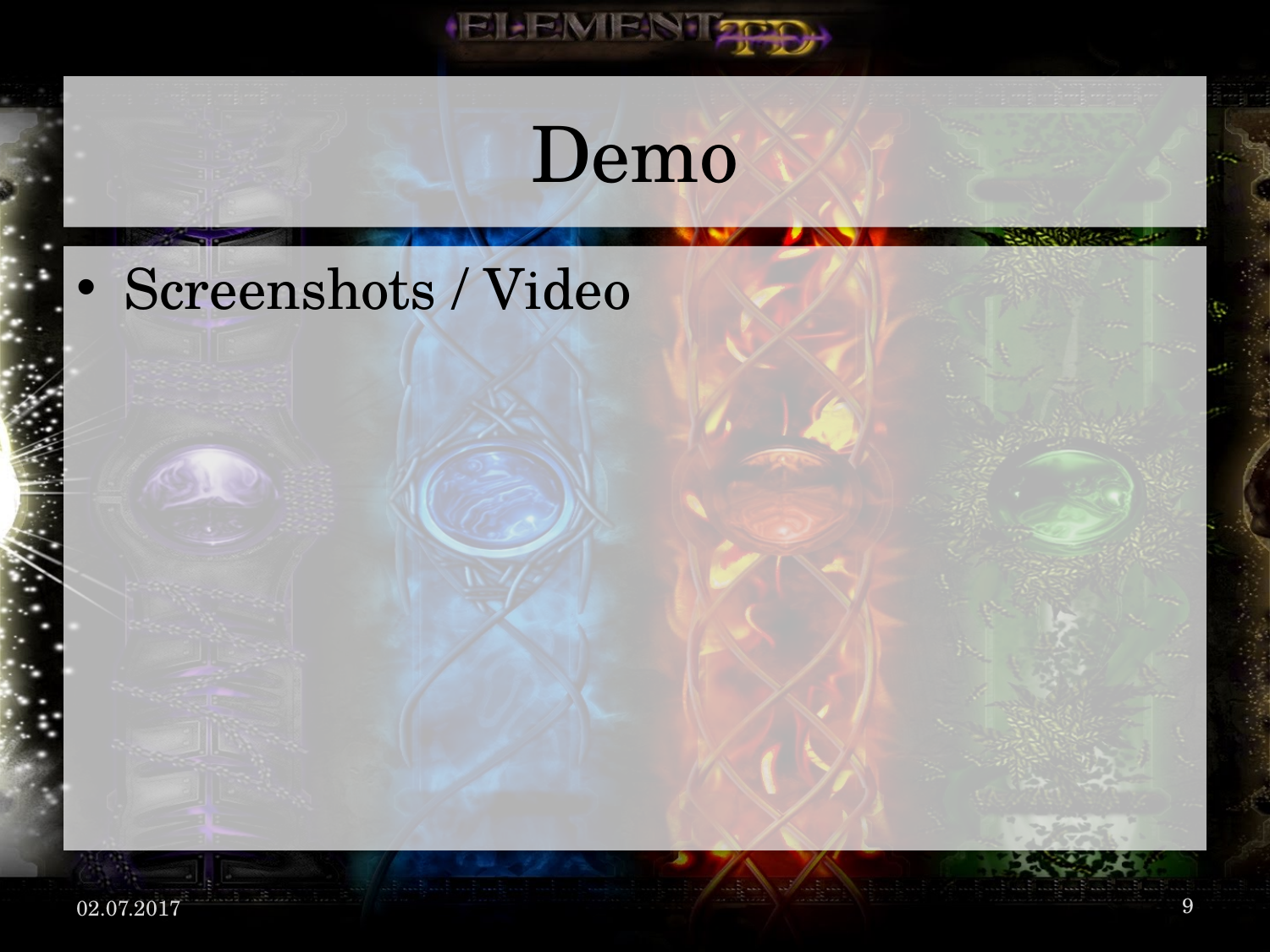

# Demo
Screenshots / Video
02.07.2017
9